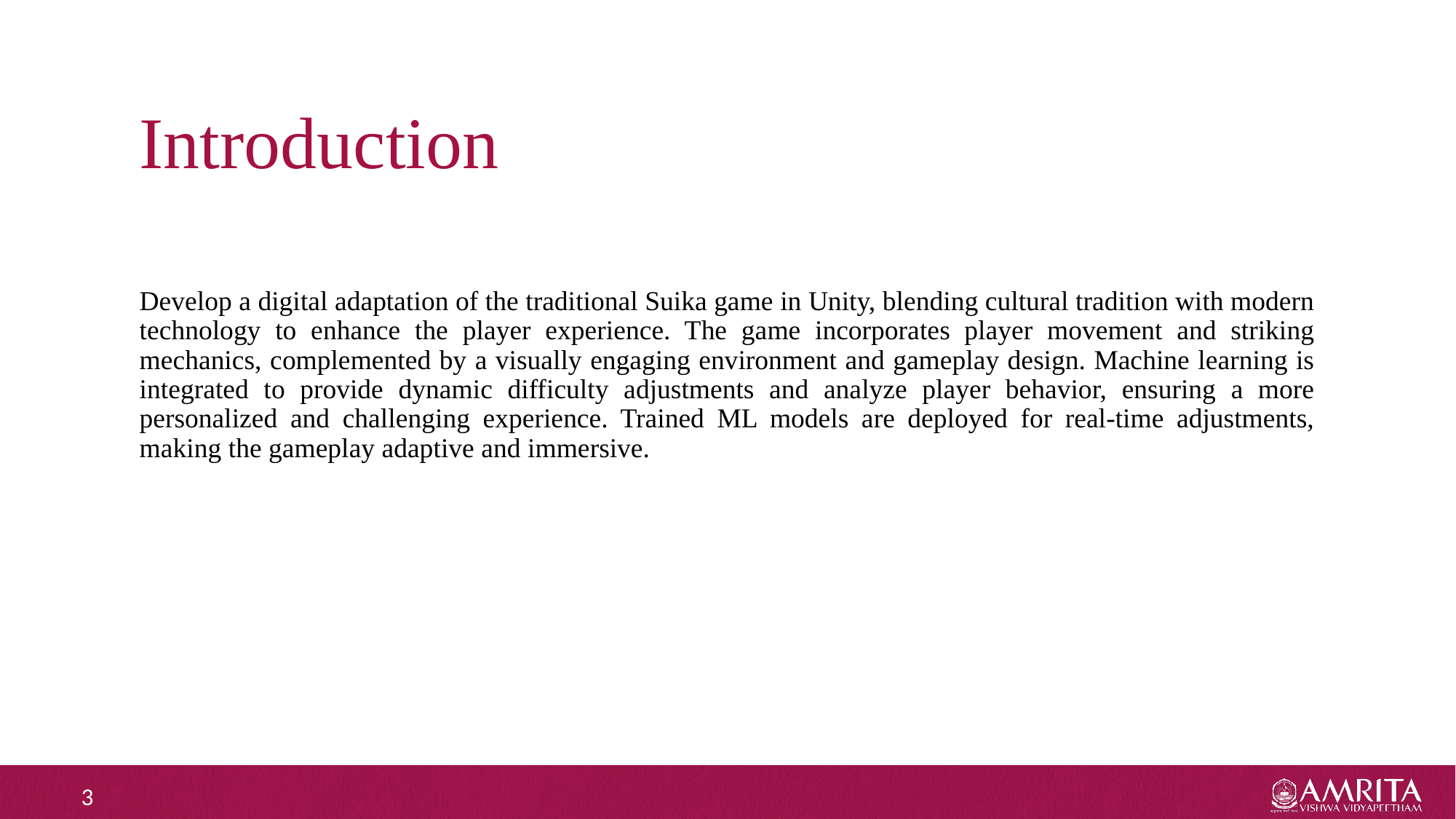

# Introduction
Develop a digital adaptation of the traditional Suika game in Unity, blending cultural tradition with modern technology to enhance the player experience. The game incorporates player movement and striking mechanics, complemented by a visually engaging environment and gameplay design. Machine learning is integrated to provide dynamic difficulty adjustments and analyze player behavior, ensuring a more personalized and challenging experience. Trained ML models are deployed for real-time adjustments, making the gameplay adaptive and immersive.
3